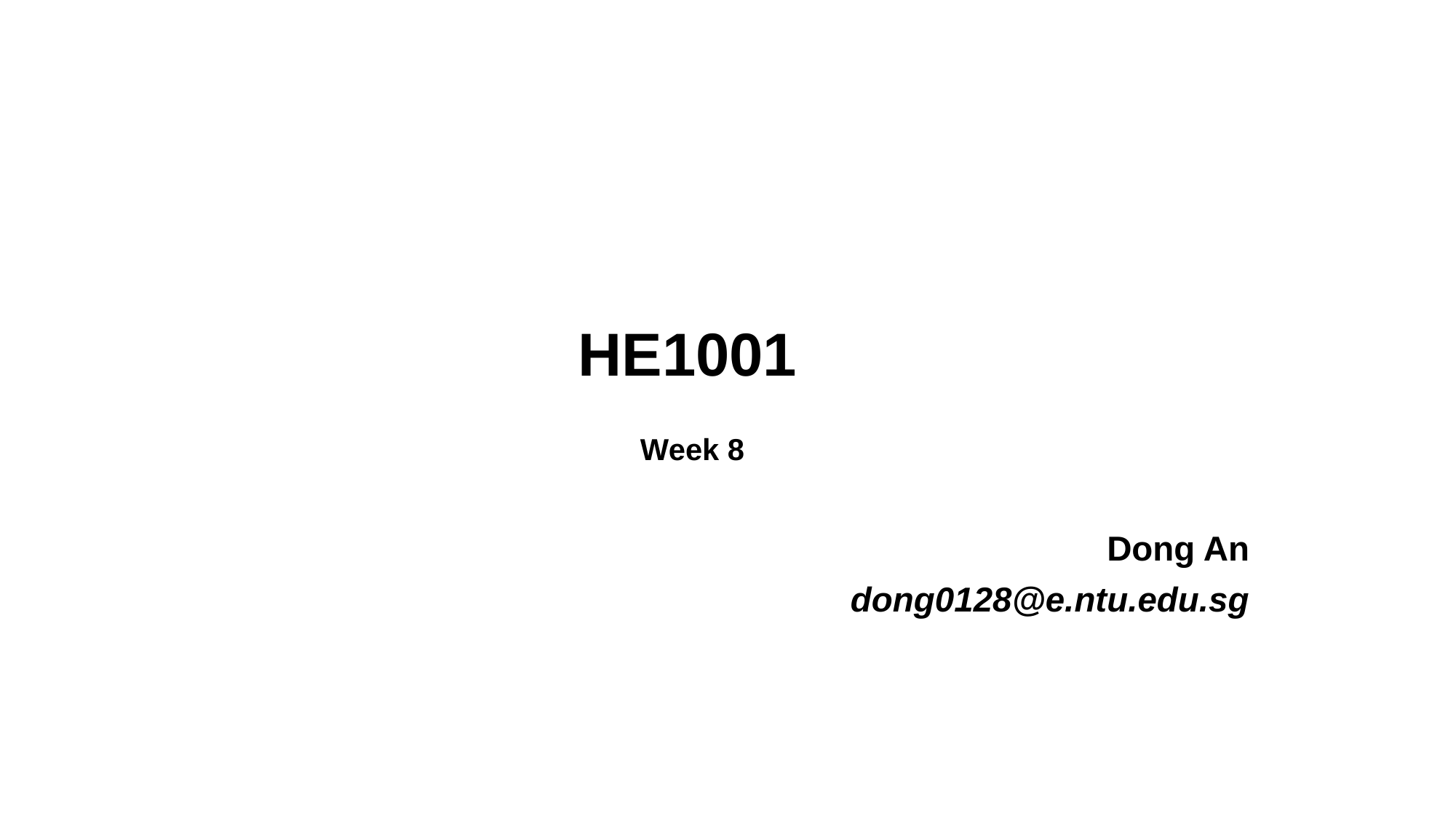

# HE1001
Week 8

Dong An
dong0128@e.ntu.edu.sg
1